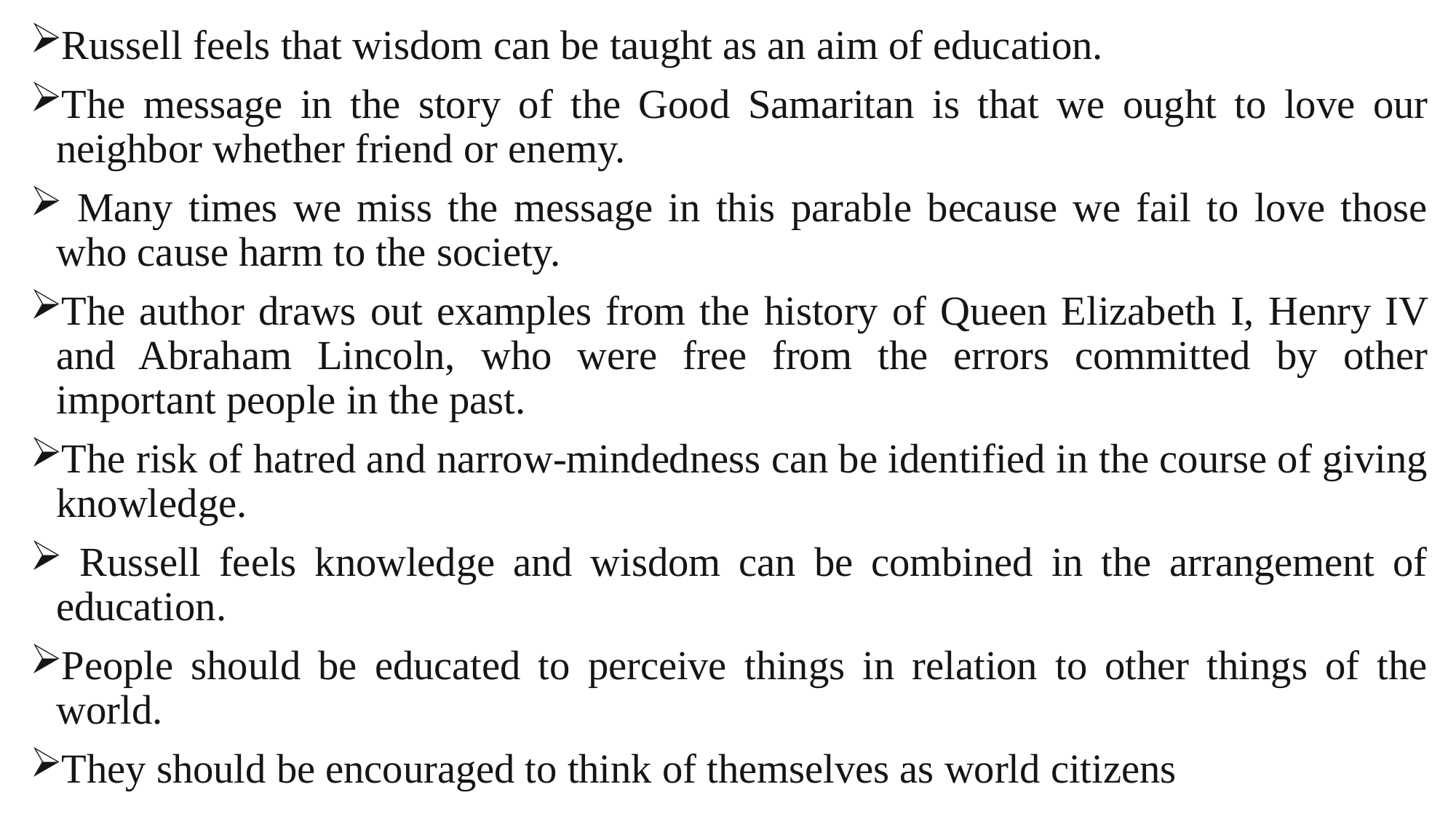

Russell feels that wisdom can be taught as an aim of education.
The message in the story of the Good Samaritan is that we ought to love our neighbor whether friend or enemy.
 Many times we miss the message in this parable because we fail to love those who cause harm to the society.
The author draws out examples from the history of Queen Elizabeth I, Henry IV and Abraham Lincoln, who were free from the errors committed by other important people in the past.
The risk of hatred and narrow-mindedness can be identified in the course of giving knowledge.
 Russell feels knowledge and wisdom can be combined in the arrangement of education.
People should be educated to perceive things in relation to other things of the world.
They should be encouraged to think of themselves as world citizens